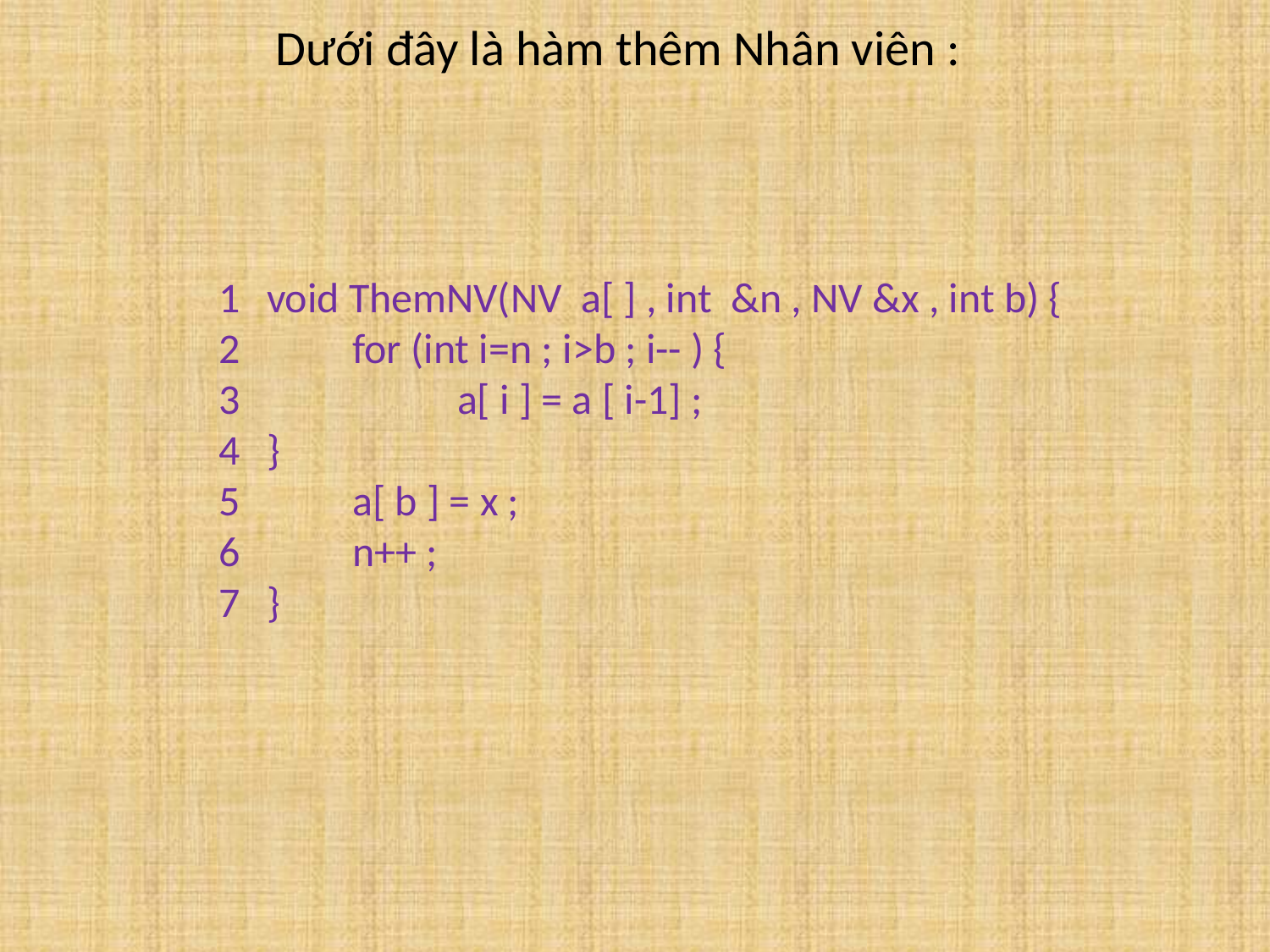

Dưới đây là hàm thêm Nhân viên :
void ThemNV(NV  a[ ] , int  &n , NV &x , int b) {
         for (int i=n ; i>b ; i-- ) {
                    a[ i ] = a [ i-1] ;
}
         a[ b ] = x ;
         n++ ;
}